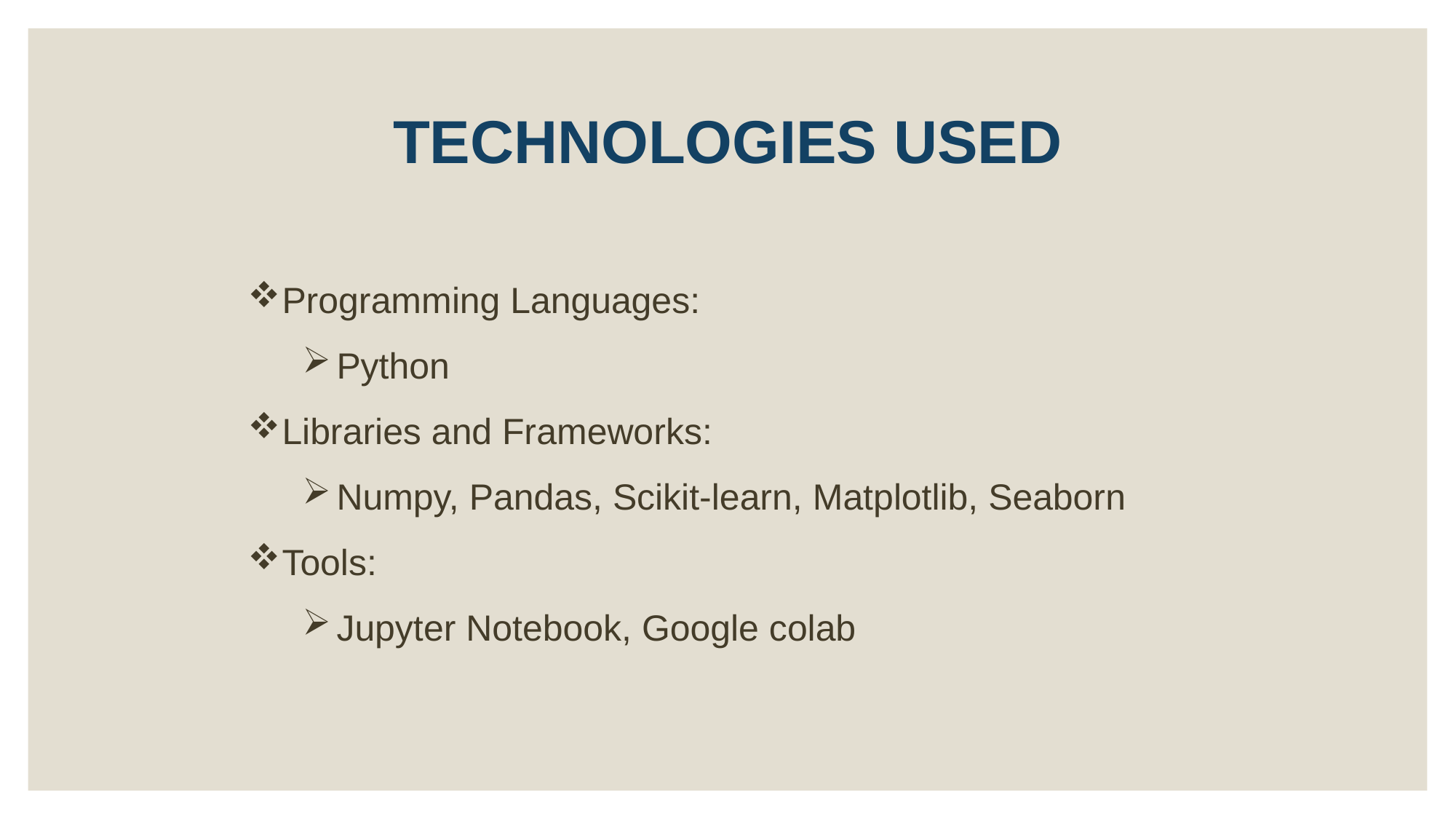

TECHNOLOGIES USED
Programming Languages:
Python
Libraries and Frameworks:
Numpy, Pandas, Scikit-learn, Matplotlib, Seaborn
Tools:
Jupyter Notebook, Google colab